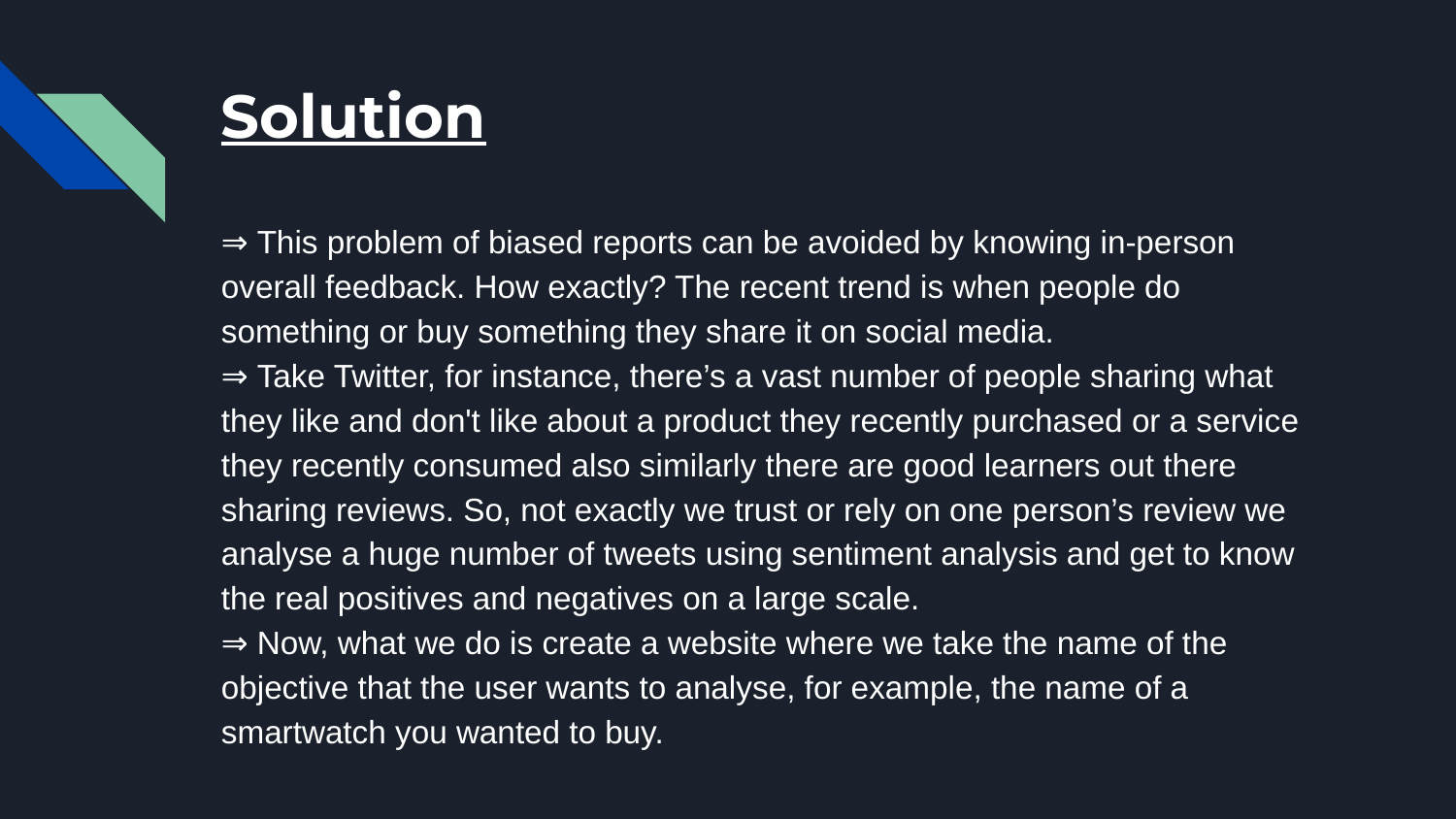

# Solution
⇒ This problem of biased reports can be avoided by knowing in-person overall feedback. How exactly? The recent trend is when people do something or buy something they share it on social media.
⇒ Take Twitter, for instance, there’s a vast number of people sharing what they like and don't like about a product they recently purchased or a service they recently consumed also similarly there are good learners out there sharing reviews. So, not exactly we trust or rely on one person’s review we analyse a huge number of tweets using sentiment analysis and get to know the real positives and negatives on a large scale.
⇒ Now, what we do is create a website where we take the name of the objective that the user wants to analyse, for example, the name of a smartwatch you wanted to buy.